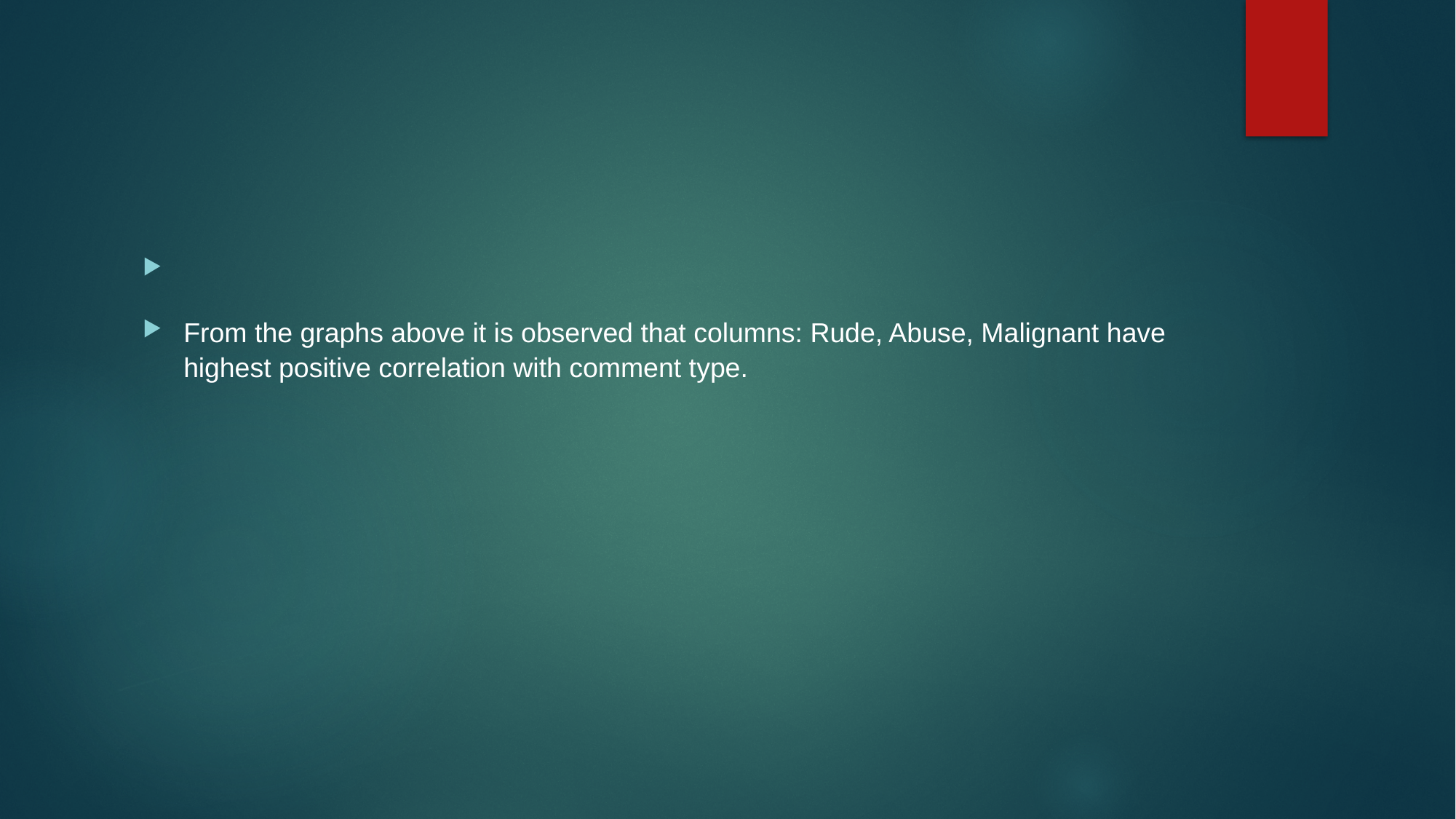

From the graphs above it is observed that columns: Rude, Abuse, Malignant have highest positive correlation with comment type.